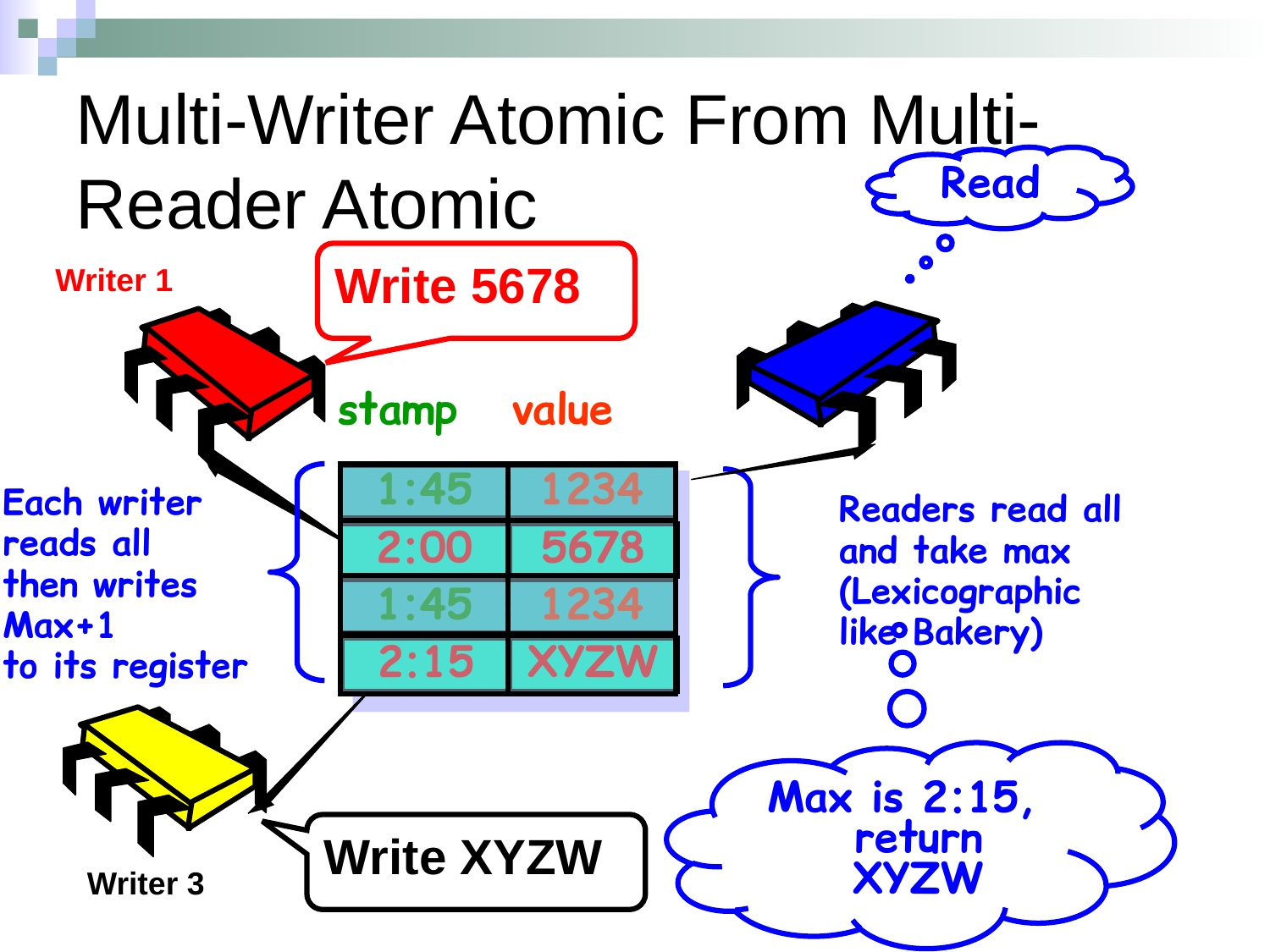

Multi-Writer Atomic From Multi-Reader Atomic
Read
Write 5678
Writer 1

stamp
value

1:45
1234

Each writer
reads all
then writes
Max+1
to its register
Readers read all
and take max
(Lexicographic
like Bakery)

1:45
1234
2:00
5678

1:45
1234

2:15
XYZW
1:45
1234

Max is 2:15, return XYZW
Write XYZW
Writer 3